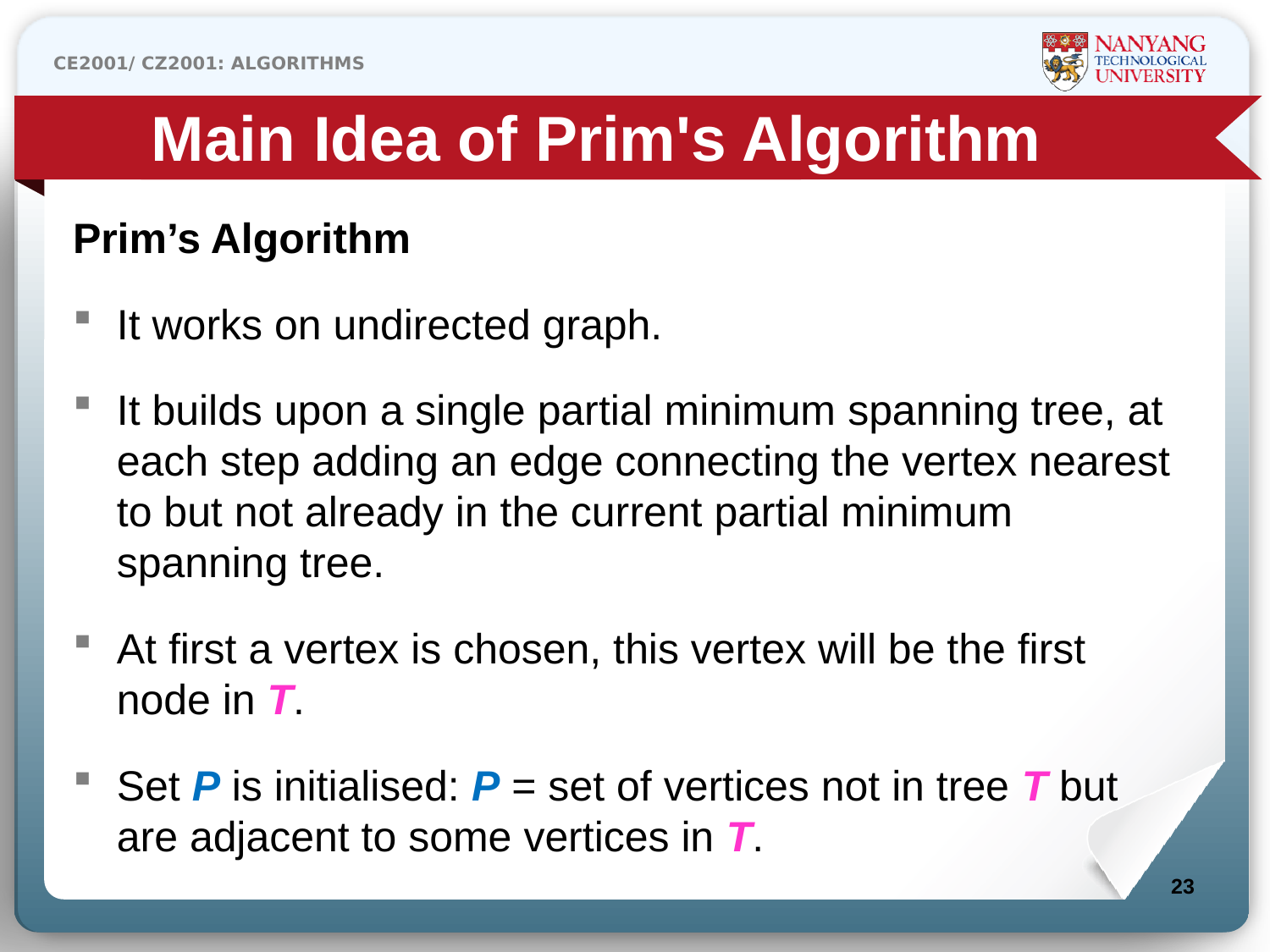

Main Idea of Prim's Algorithm
Prim’s Algorithm
It works on undirected graph.
It builds upon a single partial minimum spanning tree, at each step adding an edge connecting the vertex nearest to but not already in the current partial minimum spanning tree.
At first a vertex is chosen, this vertex will be the first node in T.
Set P is initialised: P = set of vertices not in tree T but are adjacent to some vertices in T.